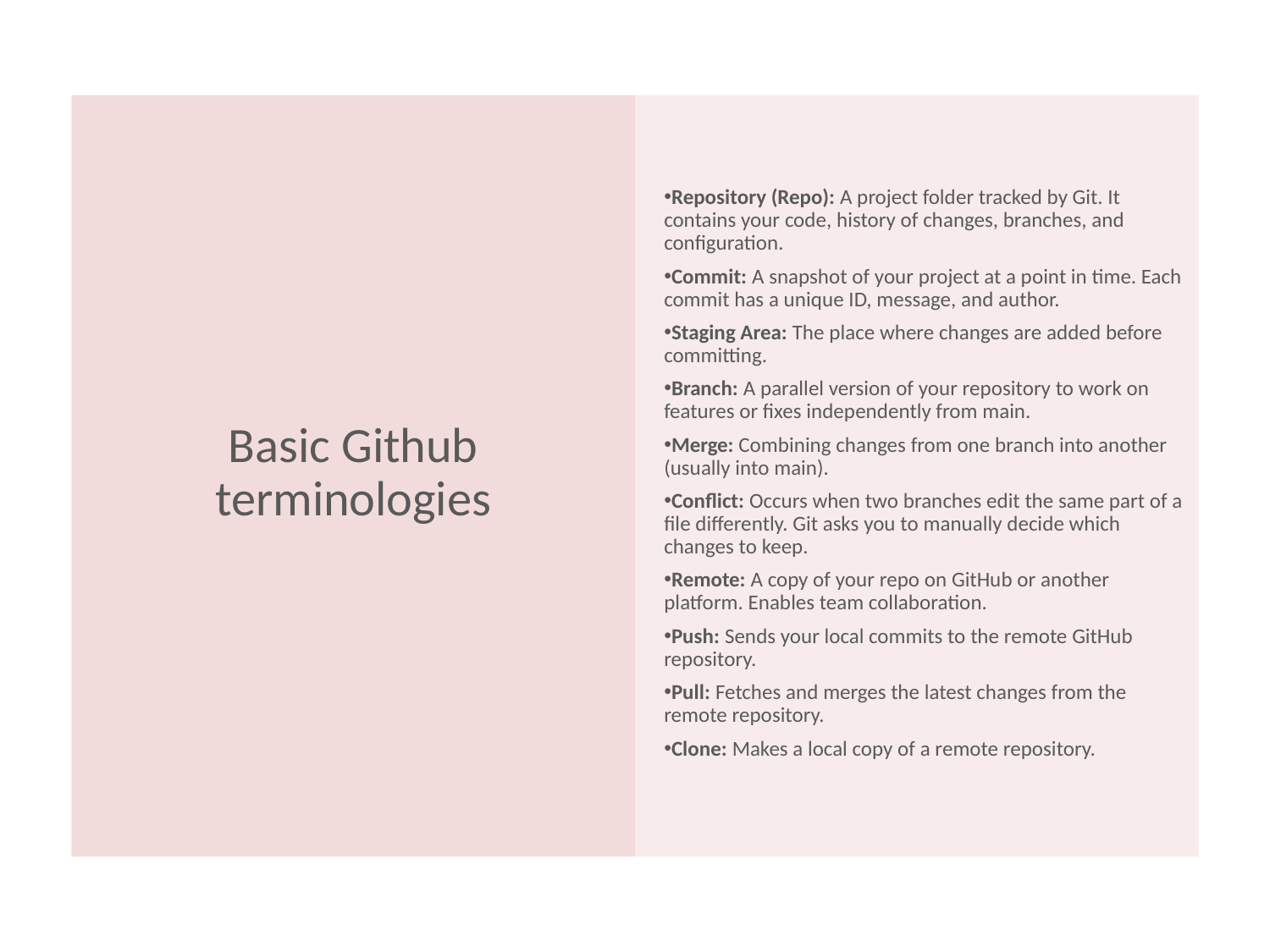

Repository (Repo): A project folder tracked by Git. It contains your code, history of changes, branches, and configuration.
Commit: A snapshot of your project at a point in time. Each commit has a unique ID, message, and author.
Staging Area: The place where changes are added before committing.
Branch: A parallel version of your repository to work on features or fixes independently from main.
Merge: Combining changes from one branch into another (usually into main).
Conflict: Occurs when two branches edit the same part of a file differently. Git asks you to manually decide which changes to keep.
Remote: A copy of your repo on GitHub or another platform. Enables team collaboration.
Push: Sends your local commits to the remote GitHub repository.
Pull: Fetches and merges the latest changes from the remote repository.
Clone: Makes a local copy of a remote repository.
# Basic Github terminologies